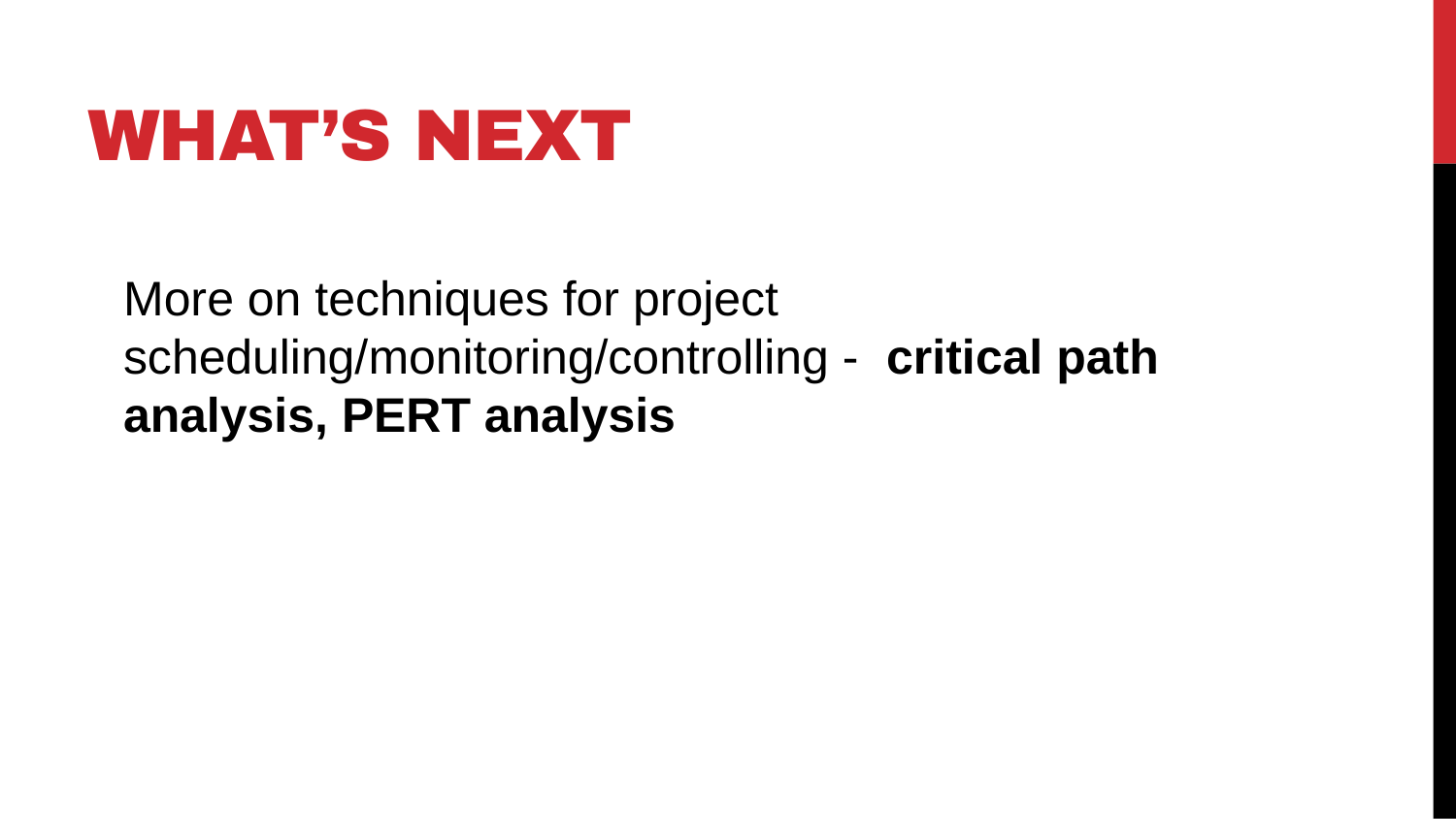

# What’s next
More on techniques for project scheduling/monitoring/controlling -  critical path analysis, PERT analysis